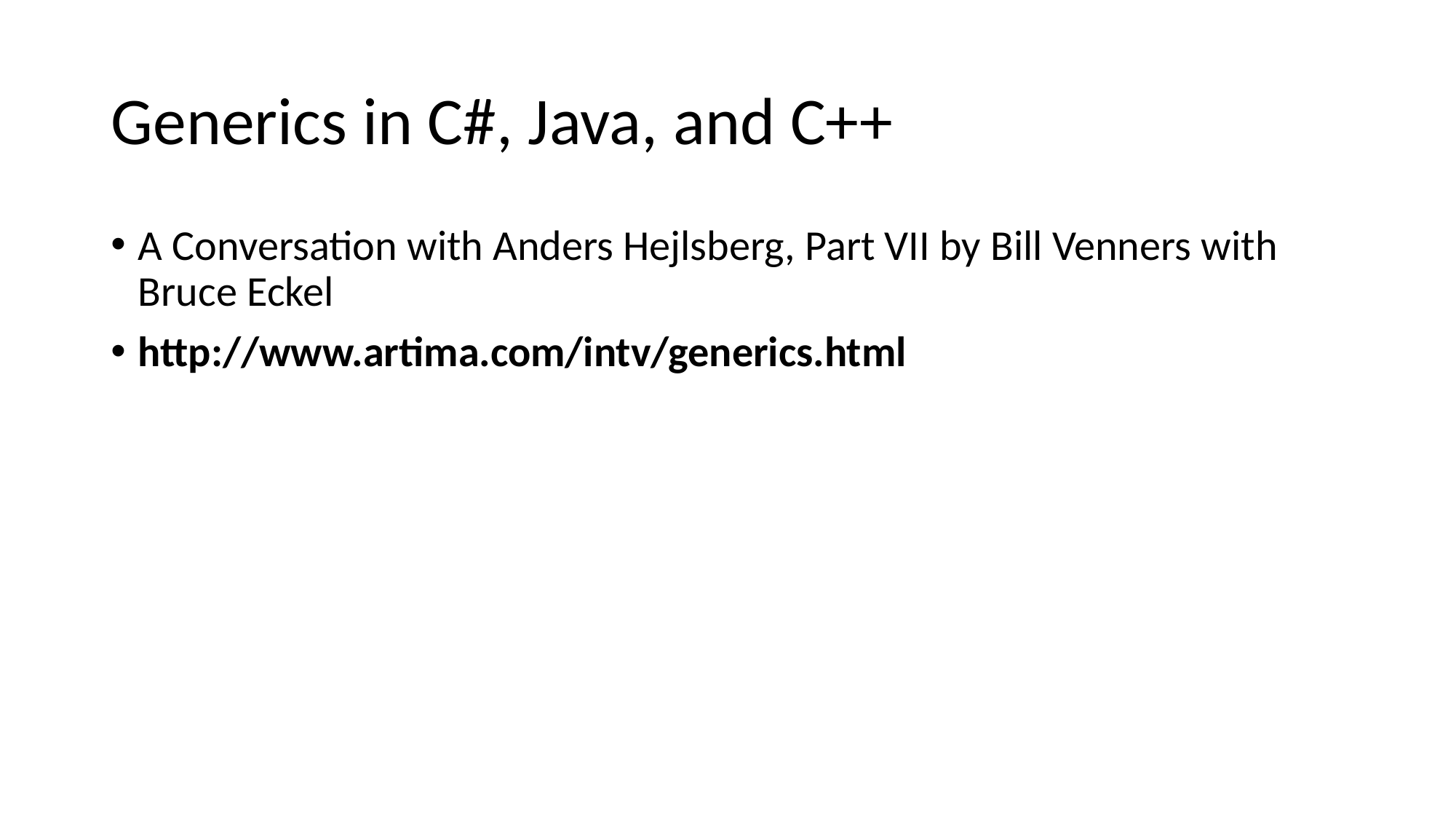

# Generics in C#, Java, and C++
A Conversation with Anders Hejlsberg, Part VII by Bill Venners with Bruce Eckel
http://www.artima.com/intv/generics.html